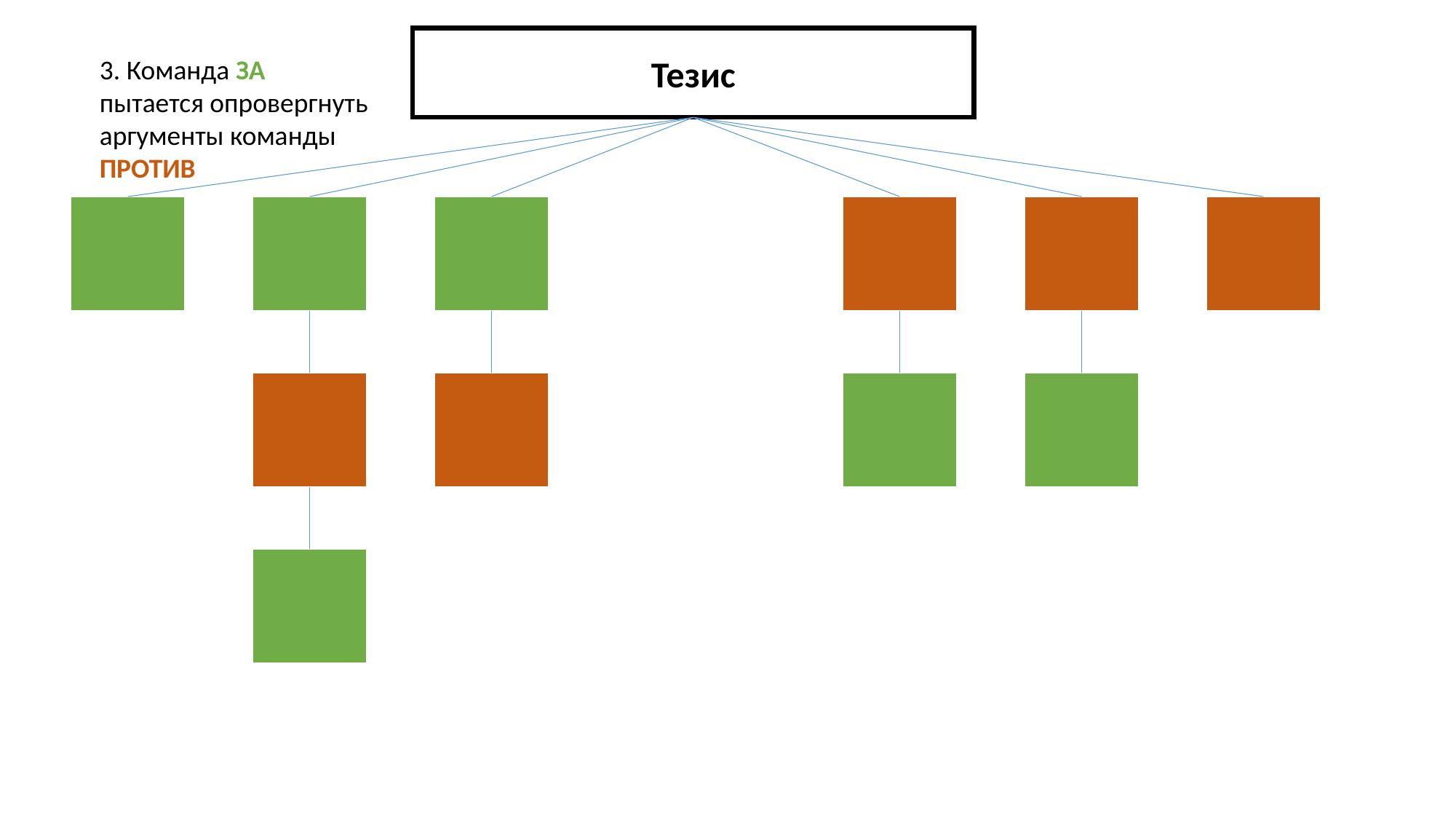

Тезис
3. Команда ЗА пытается опровергнуть аргументы команды ПРОТИВ